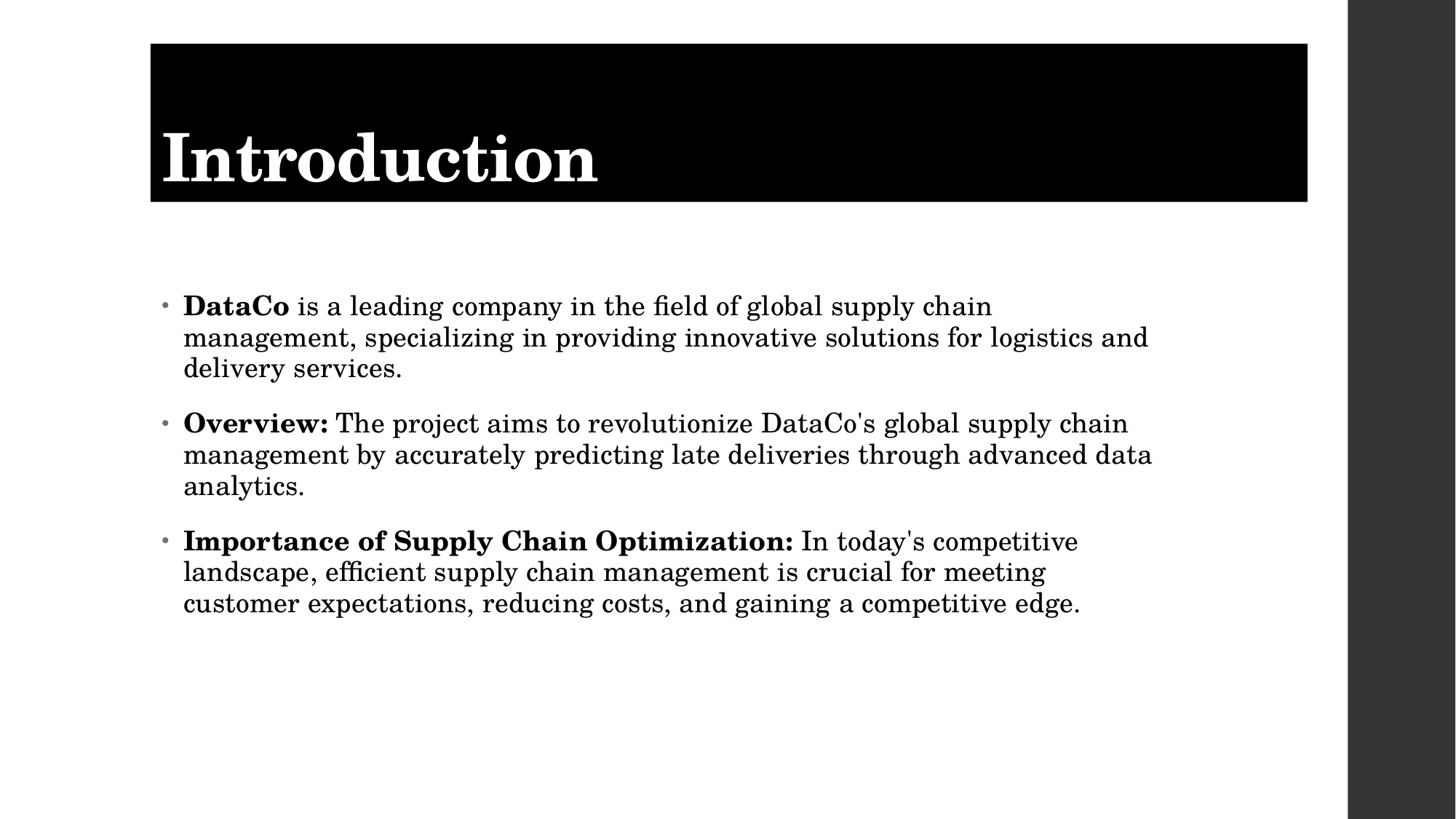

# Introduction
DataCo is a leading company in the field of global supply chain management, specializing in providing innovative solutions for logistics and delivery services.
Overview: The project aims to revolutionize DataCo's global supply chain management by accurately predicting late deliveries through advanced data analytics.
Importance of Supply Chain Optimization: In today's competitive landscape, efficient supply chain management is crucial for meeting customer expectations, reducing costs, and gaining a competitive edge.